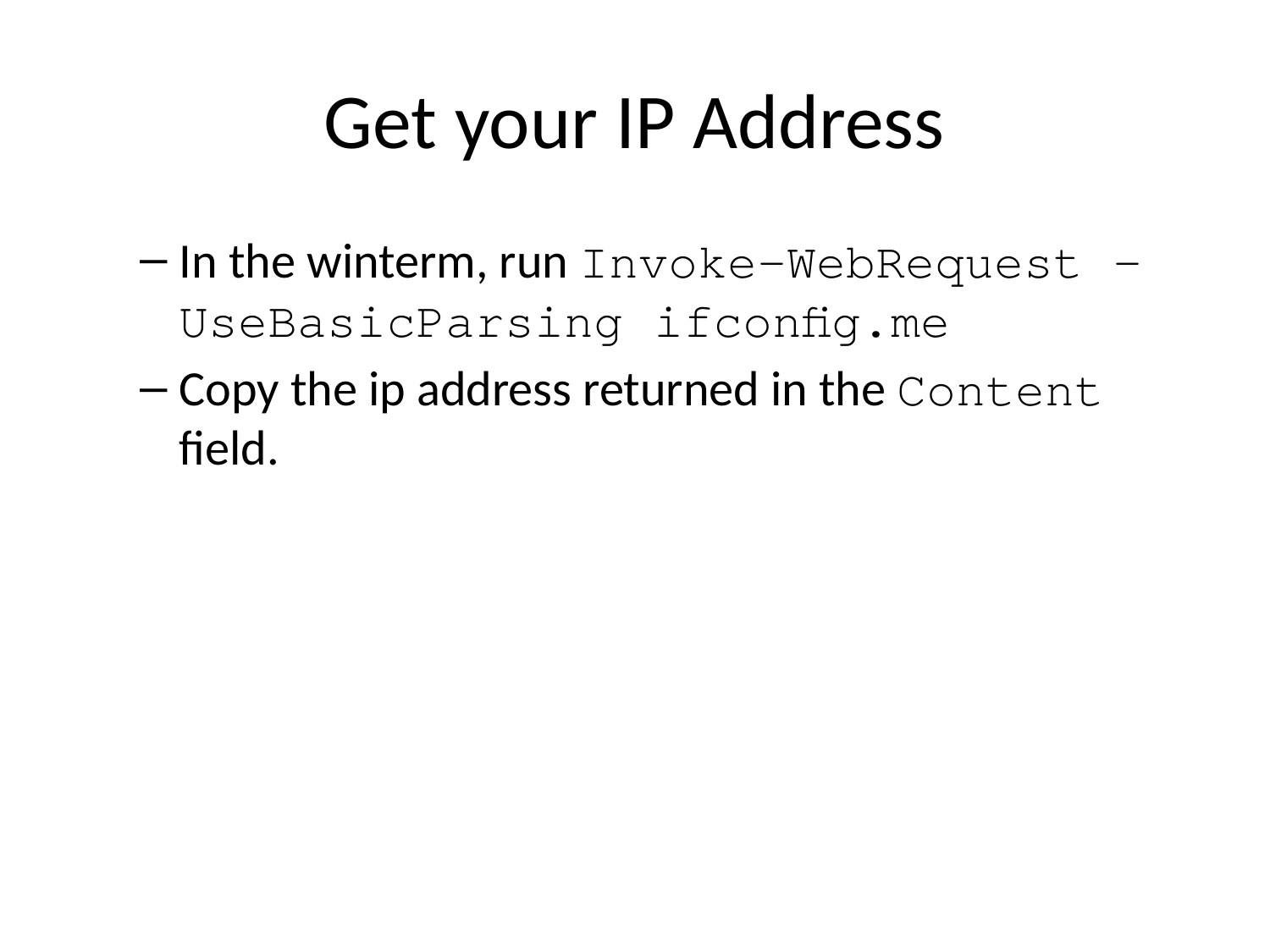

# Get your IP Address
In the winterm, run Invoke-WebRequest -UseBasicParsing ifconfig.me
Copy the ip address returned in the Content field.